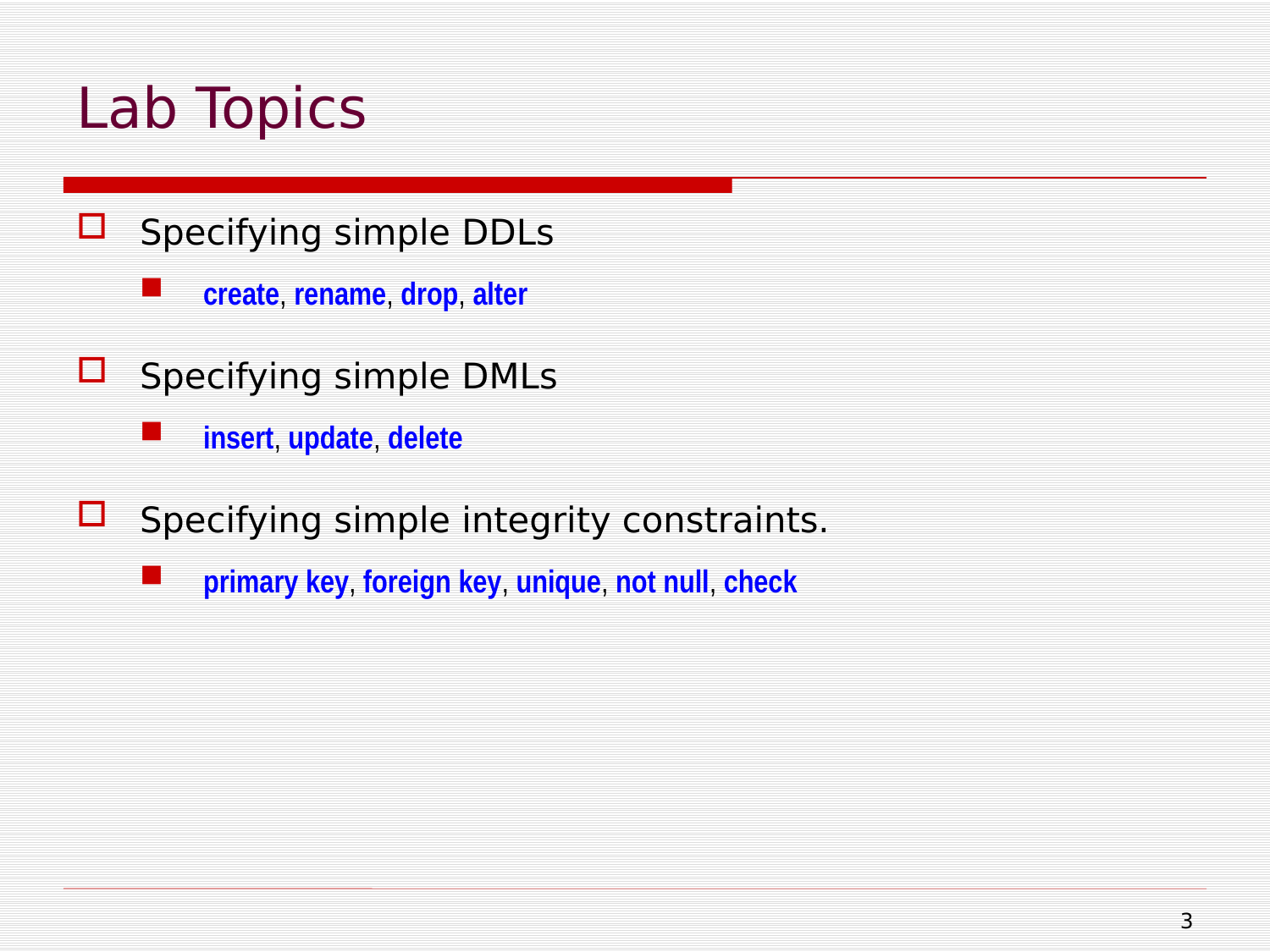

# Lab Topics
Specifying simple DDLs
create, rename, drop, alter
Specifying simple DMLs
insert, update, delete
Specifying simple integrity constraints.
primary key, foreign key, unique, not null, check
3